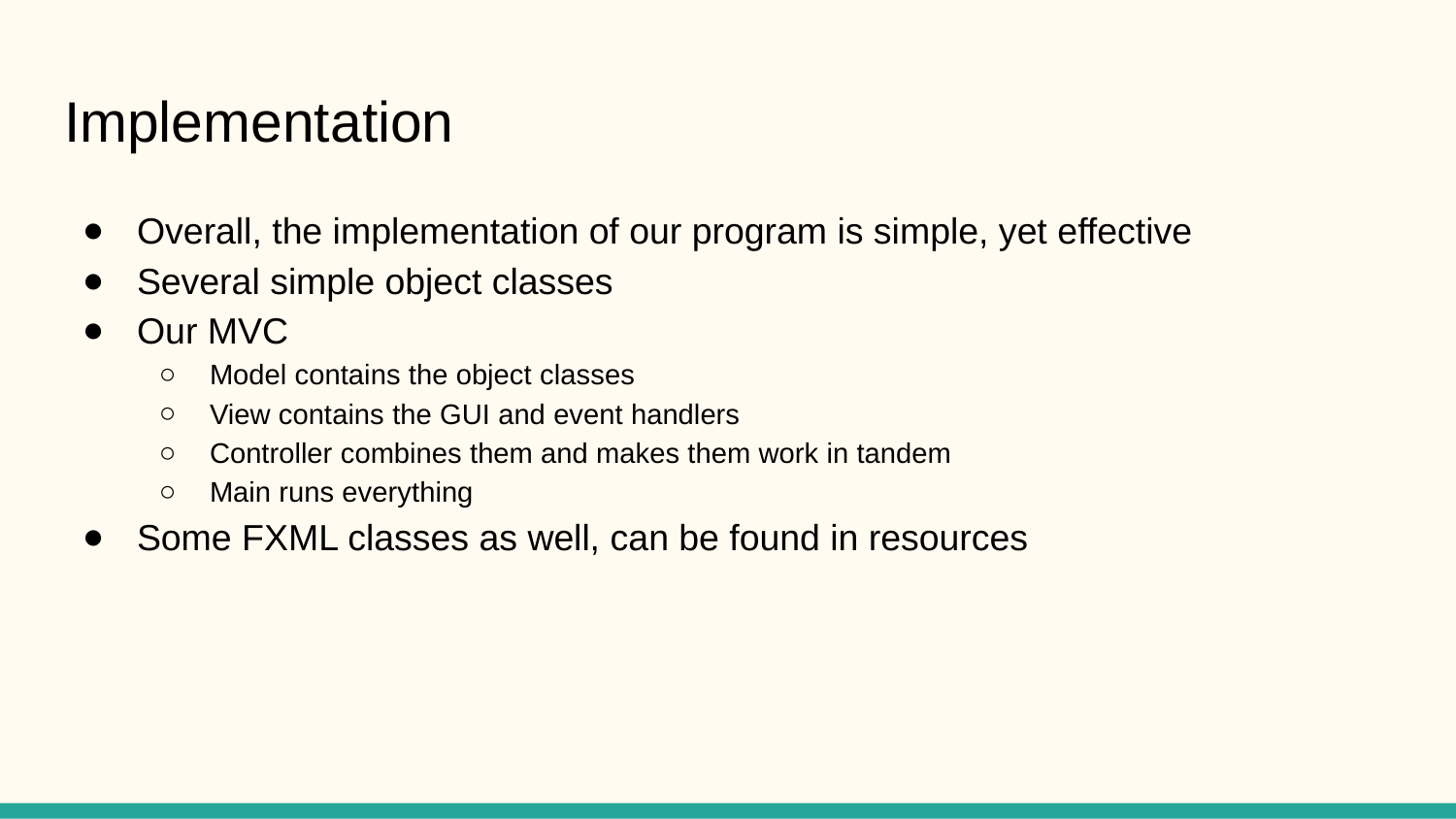

# Implementation
Overall, the implementation of our program is simple, yet effective
Several simple object classes
Our MVC
Model contains the object classes
View contains the GUI and event handlers
Controller combines them and makes them work in tandem
Main runs everything
Some FXML classes as well, can be found in resources